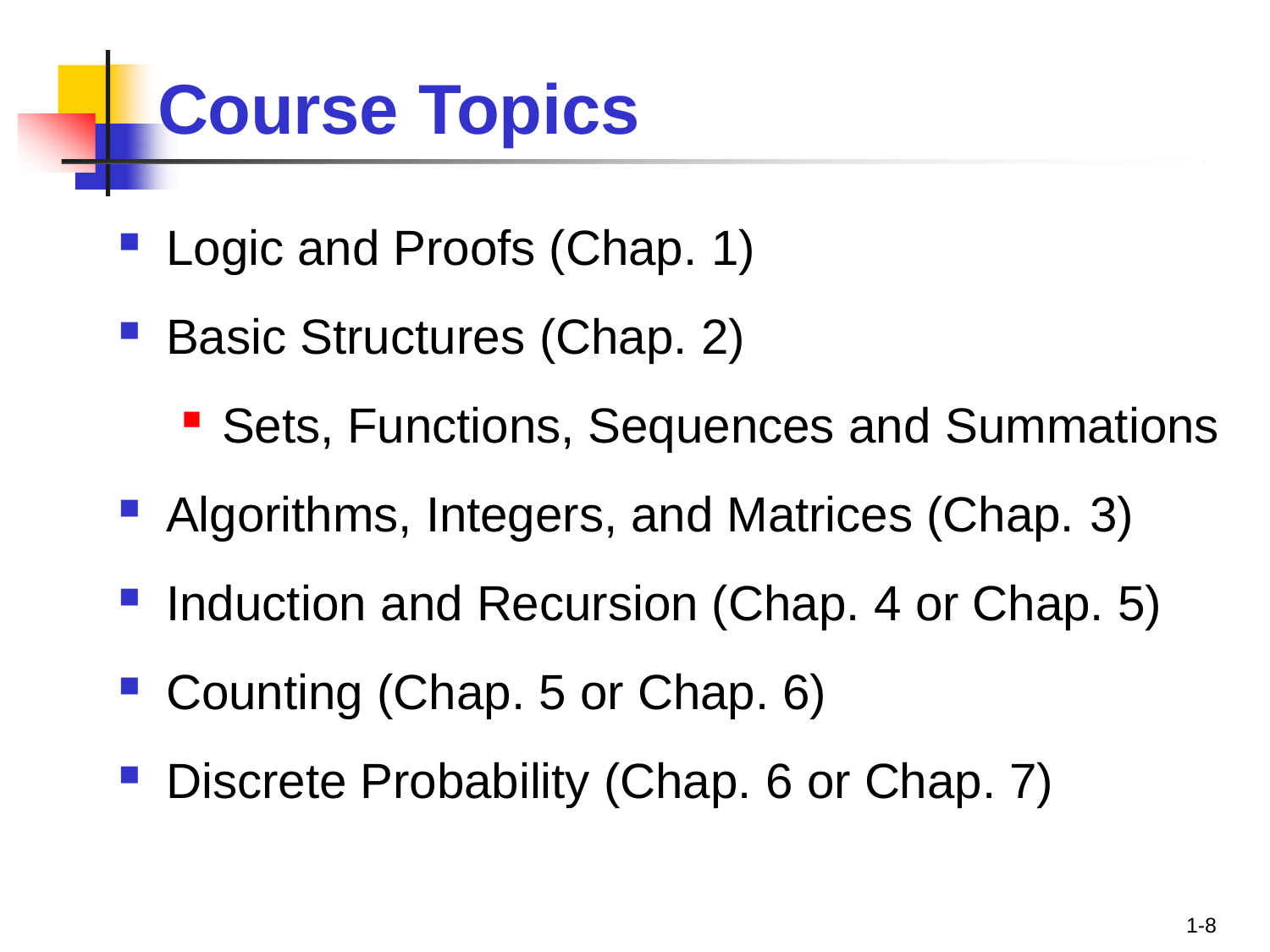

# Course Topics
Logic and Proofs (Chap. 1)
Basic Structures (Chap. 2)
Sets, Functions, Sequences and Summations
Algorithms, Integers, and Matrices (Chap. 3)
Induction and Recursion (Chap. 4 or Chap. 5)
Counting (Chap. 5 or Chap. 6)
Discrete Probability (Chap. 6 or Chap. 7)
1-8